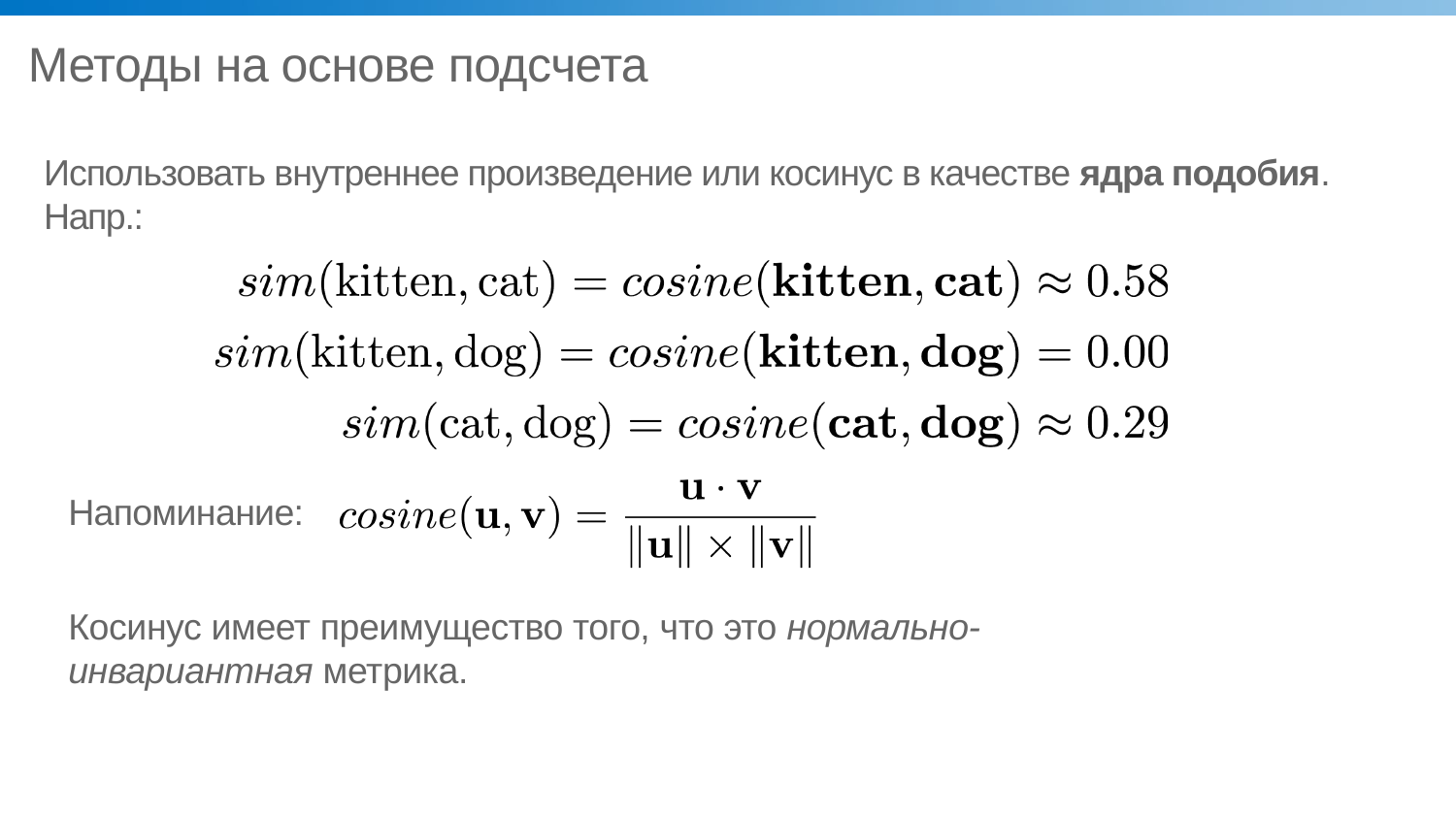

# Методы на основе подсчета
Использовать внутреннее произведение или косинус в качестве ядра подобия.  Напр.:

Напоминание:

Косинус имеет преимущество того, что это нормально-инвариантная метрика.